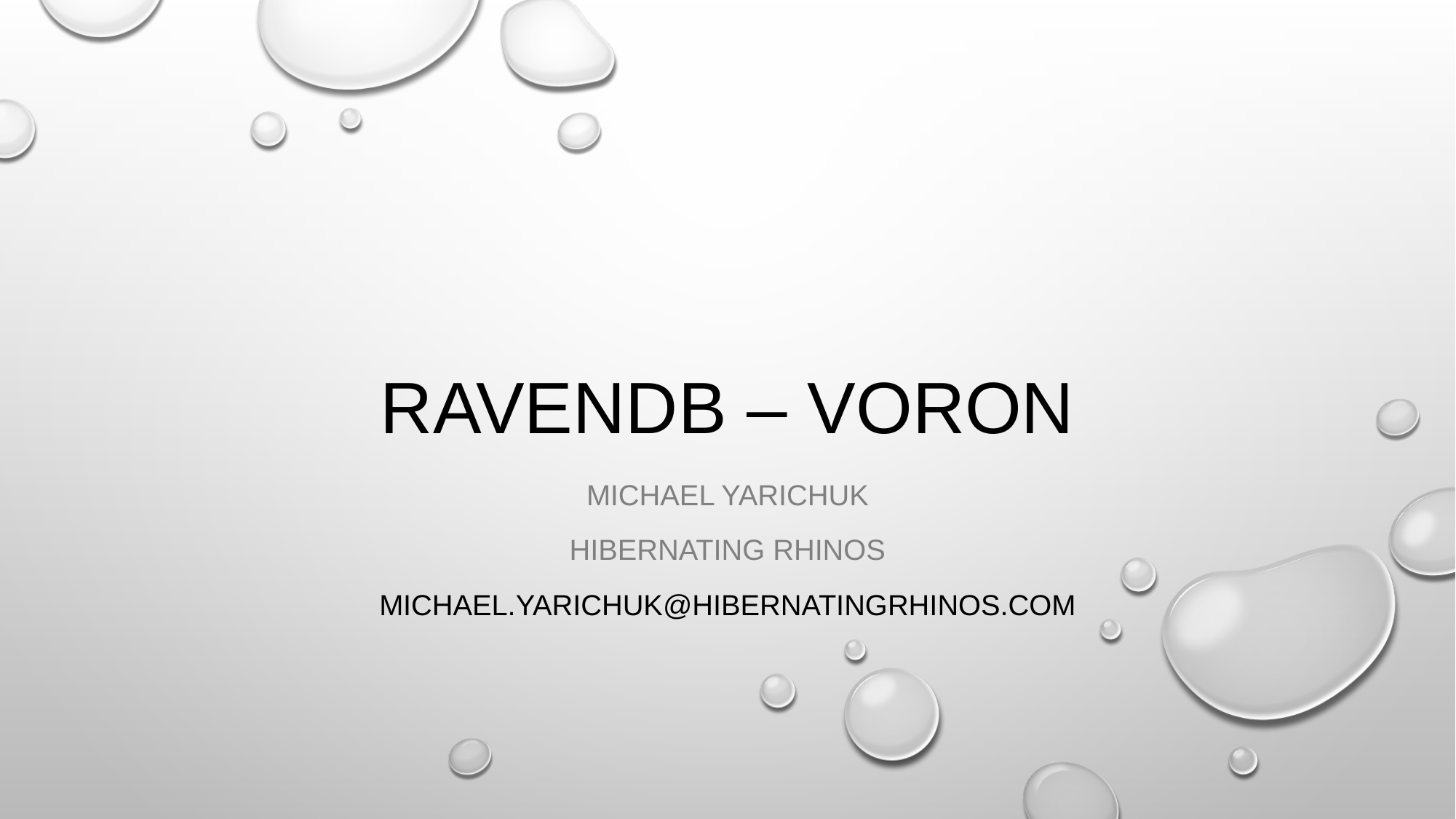

# Ravendb – VOROn
Michael Yarichuk
Hibernating rhinos
michael.yarichuk@hibernatingrhinos.com